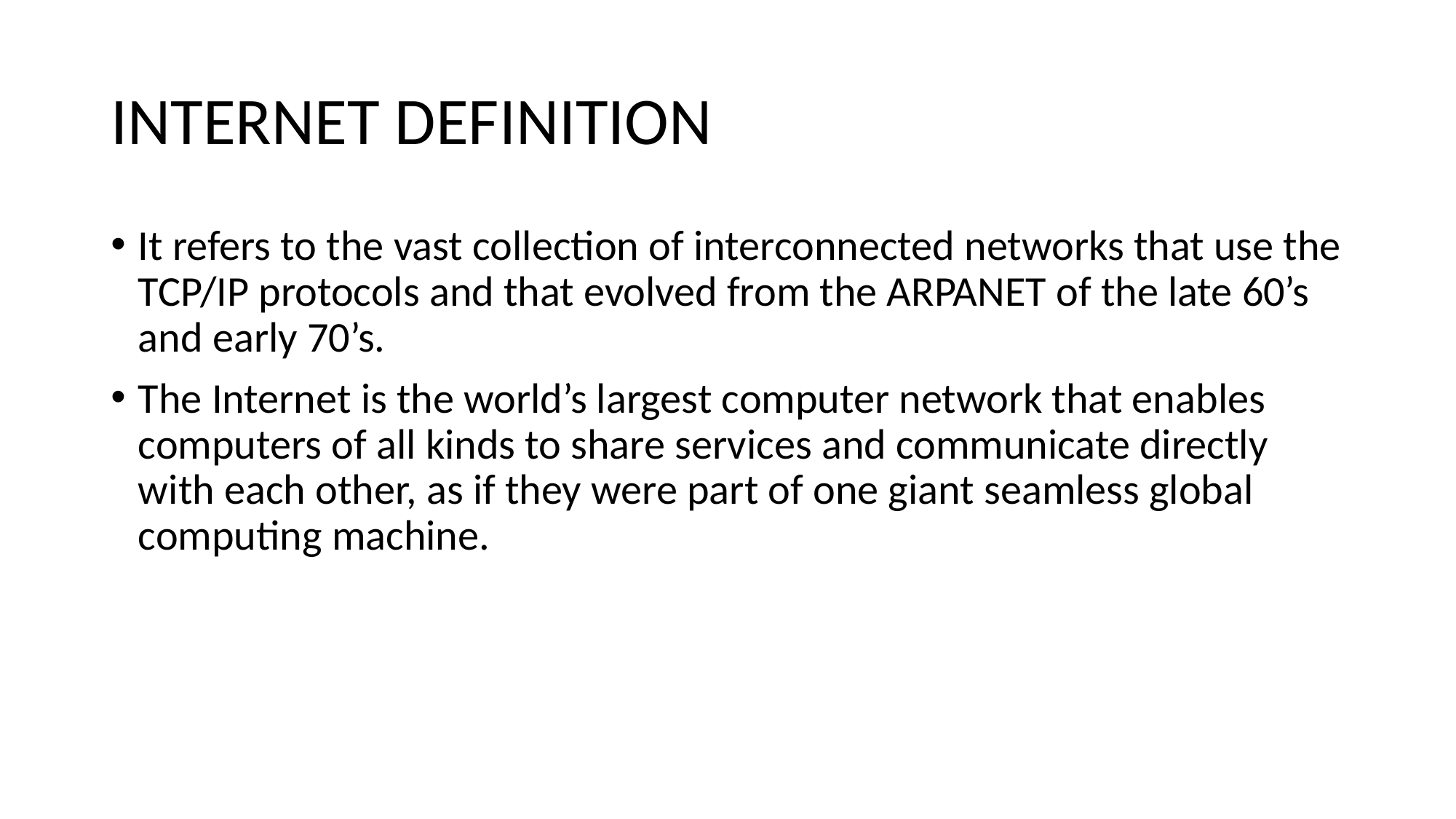

# INTERNET DEFINITION
It refers to the vast collection of interconnected networks that use the TCP/IP protocols and that evolved from the ARPANET of the late 60’s and early 70’s.
The Internet is the world’s largest computer network that enables computers of all kinds to share services and communicate directly with each other, as if they were part of one giant seamless global computing machine.